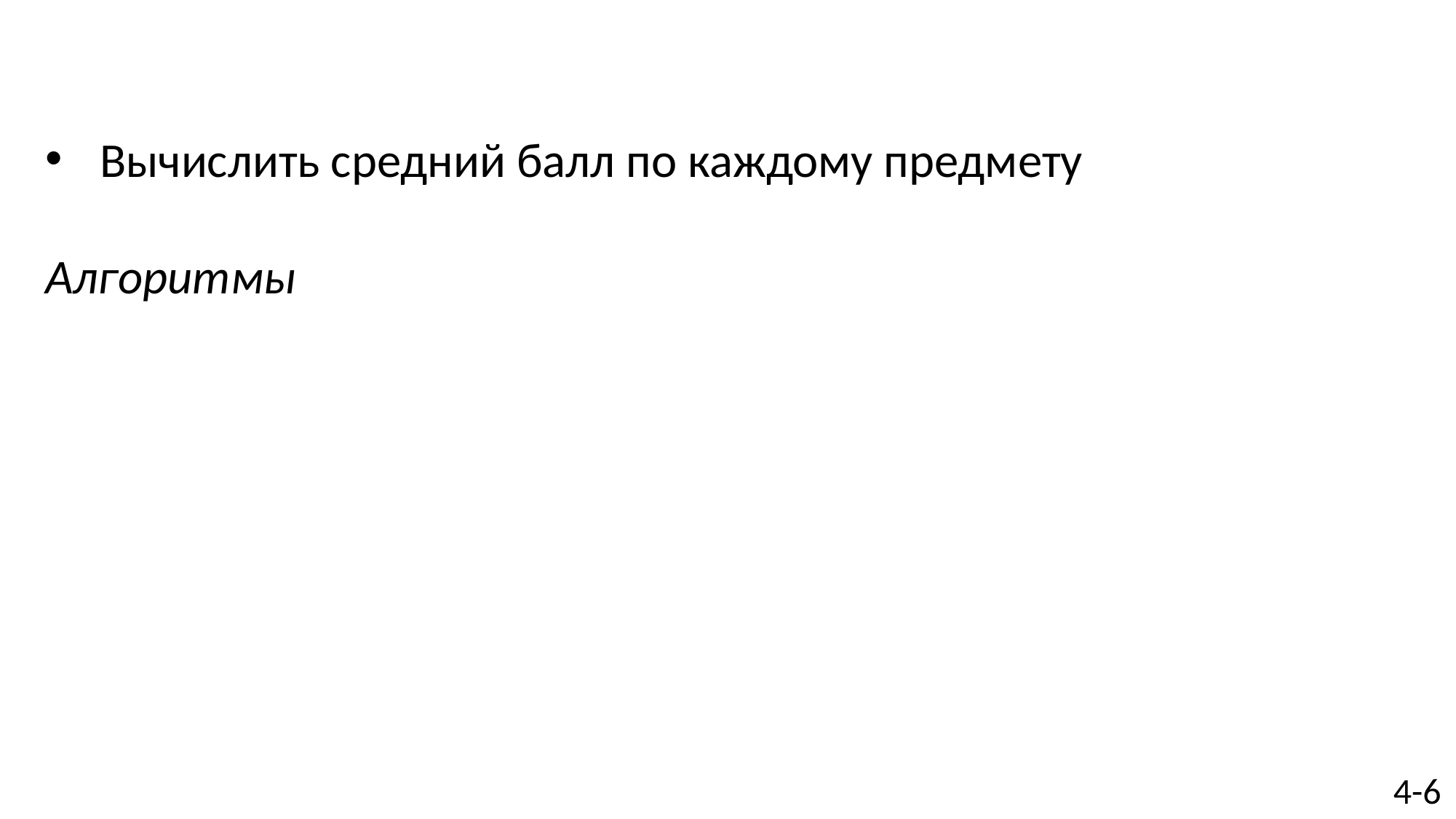

#
Вычислить средний балл по каждому предмету

Алгоритмы
4-6